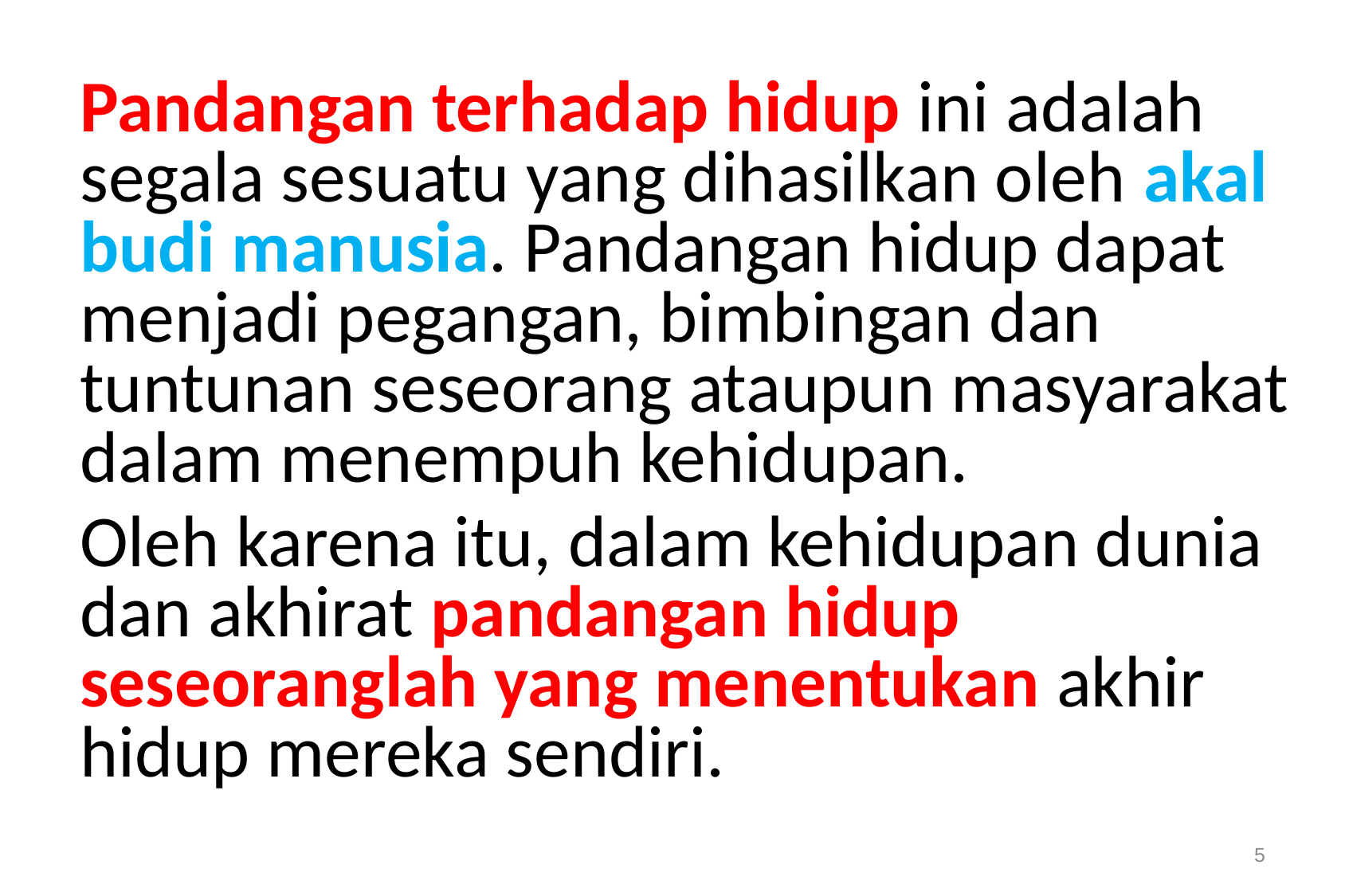

Pandangan terhadap hidup ini adalah segala sesuatu yang dihasilkan oleh akal budi manusia. Pandangan hidup dapat menjadi pegangan, bimbingan dan tuntunan seseorang ataupun masyarakat dalam menempuh kehidupan.
Oleh karena itu, dalam kehidupan dunia dan akhirat pandangan hidup seseoranglah yang menentukan akhir hidup mereka sendiri.
5